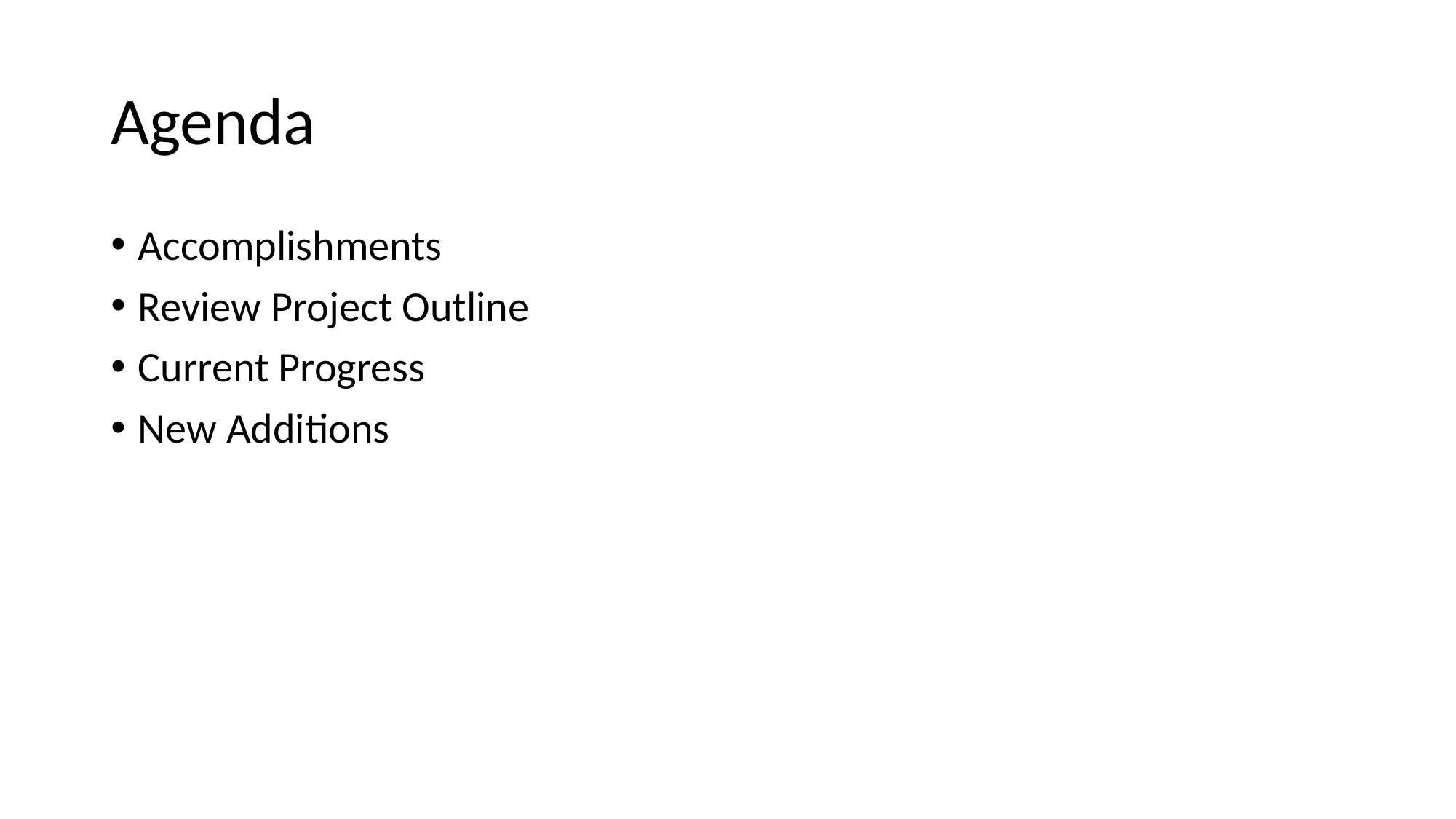

# Agenda
Accomplishments
Review Project Outline
Current Progress
New Additions